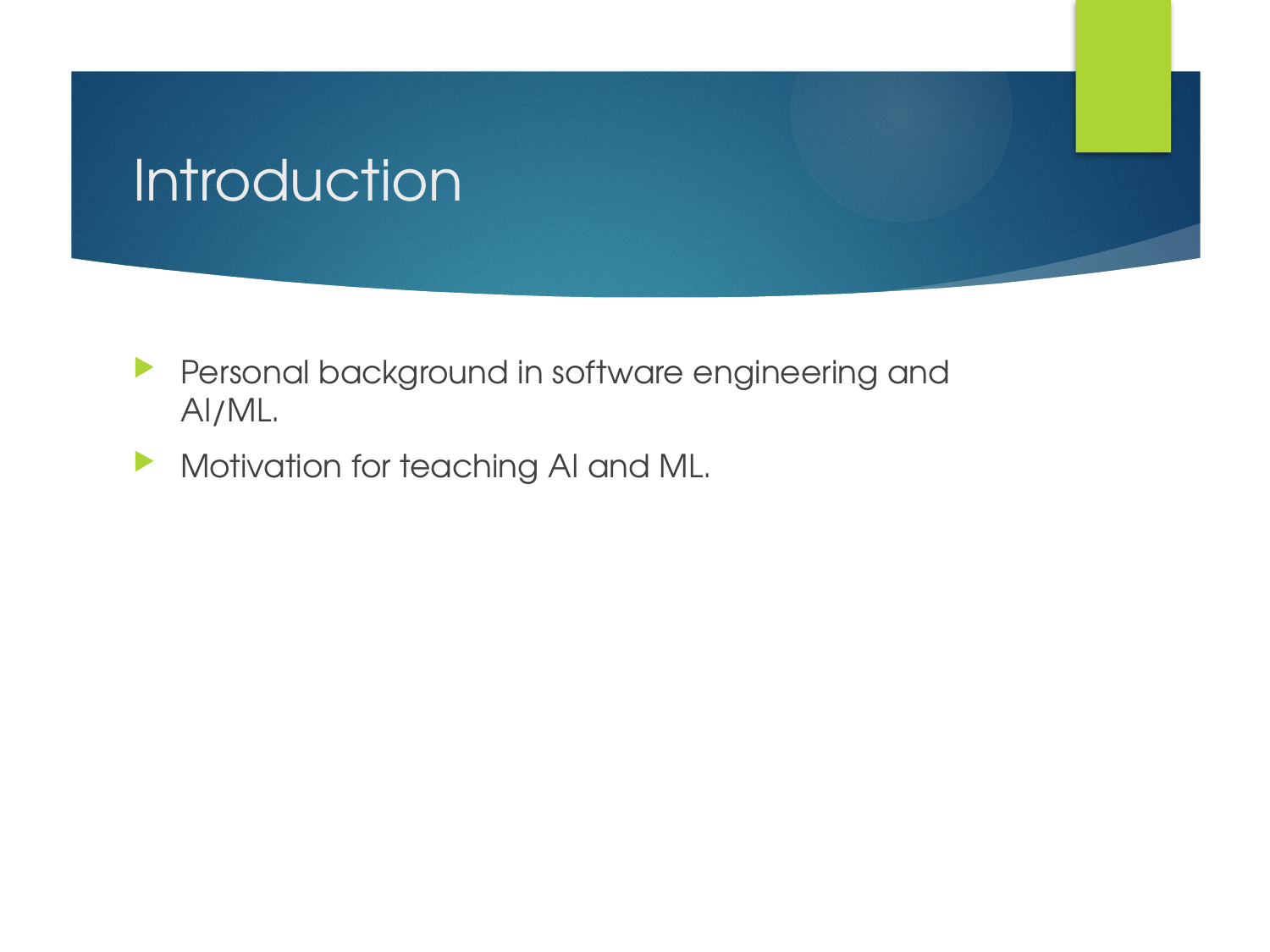

# Introduction
Personal background in software engineering and AI/ML.
Motivation for teaching AI and ML.